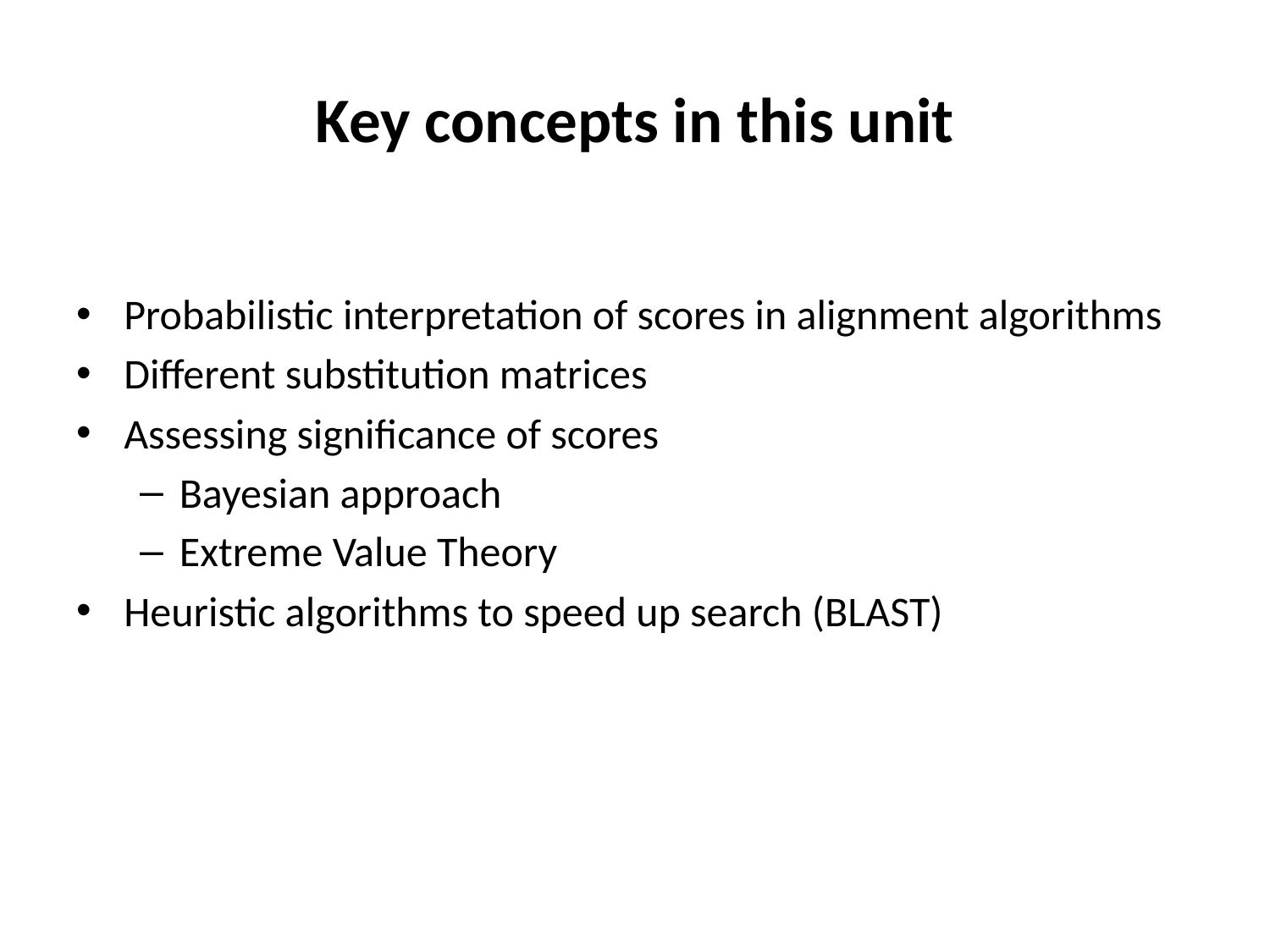

# Key concepts in this unit

Probabilistic interpretation of scores in alignment algorithms
Different substitution matrices
Assessing significance of scores
Bayesian approach
Extreme Value Theory
Heuristic algorithms to speed up search (BLAST)